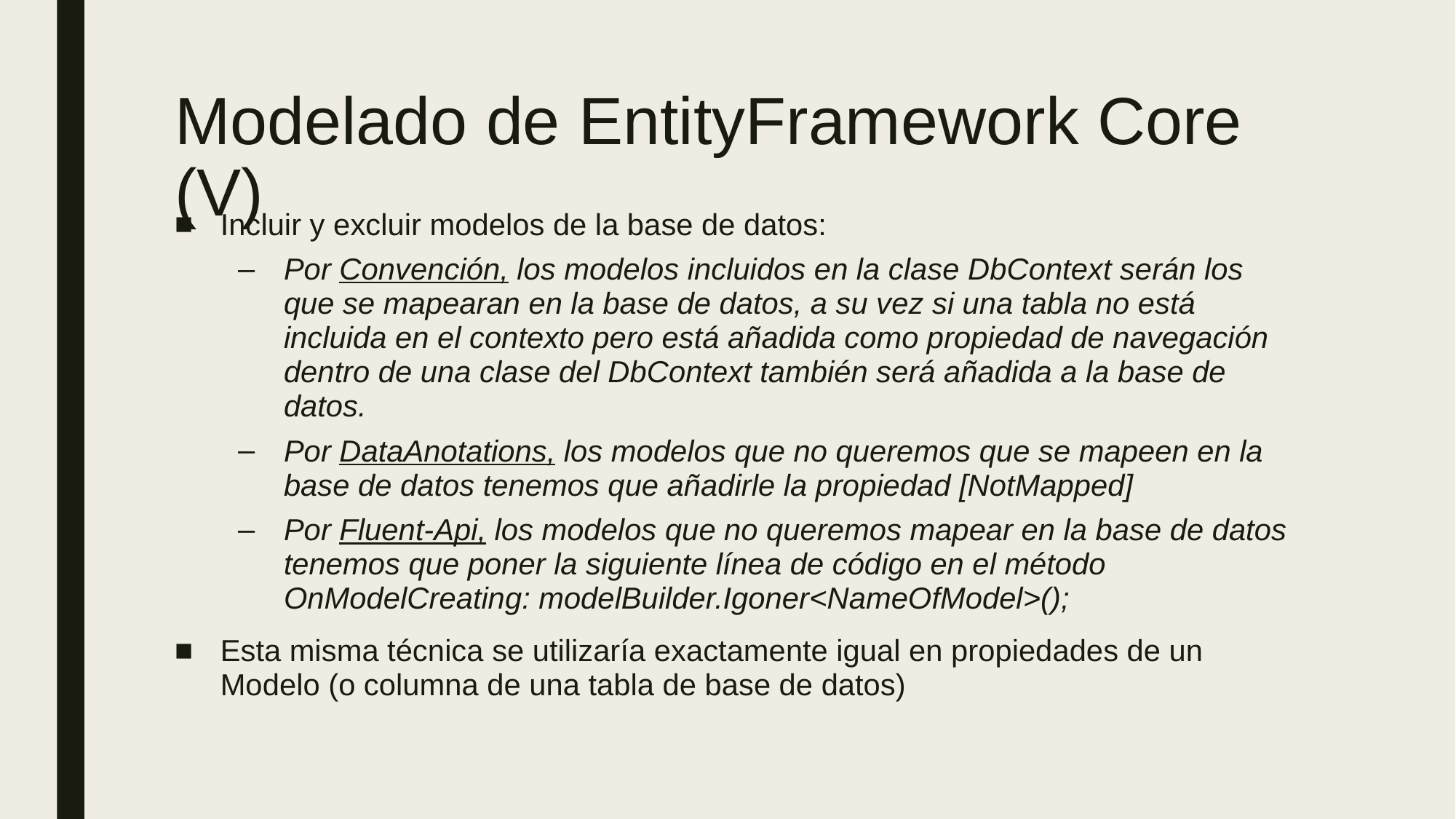

# Modelado de EntityFramework Core (V)
Incluir y excluir modelos de la base de datos:
Por Convención, los modelos incluidos en la clase DbContext serán los que se mapearan en la base de datos, a su vez si una tabla no está incluida en el contexto pero está añadida como propiedad de navegación dentro de una clase del DbContext también será añadida a la base de datos.
Por DataAnotations, los modelos que no queremos que se mapeen en la base de datos tenemos que añadirle la propiedad [NotMapped]
Por Fluent-Api, los modelos que no queremos mapear en la base de datos tenemos que poner la siguiente línea de código en el método OnModelCreating: modelBuilder.Igoner<NameOfModel>();
Esta misma técnica se utilizaría exactamente igual en propiedades de un Modelo (o columna de una tabla de base de datos)